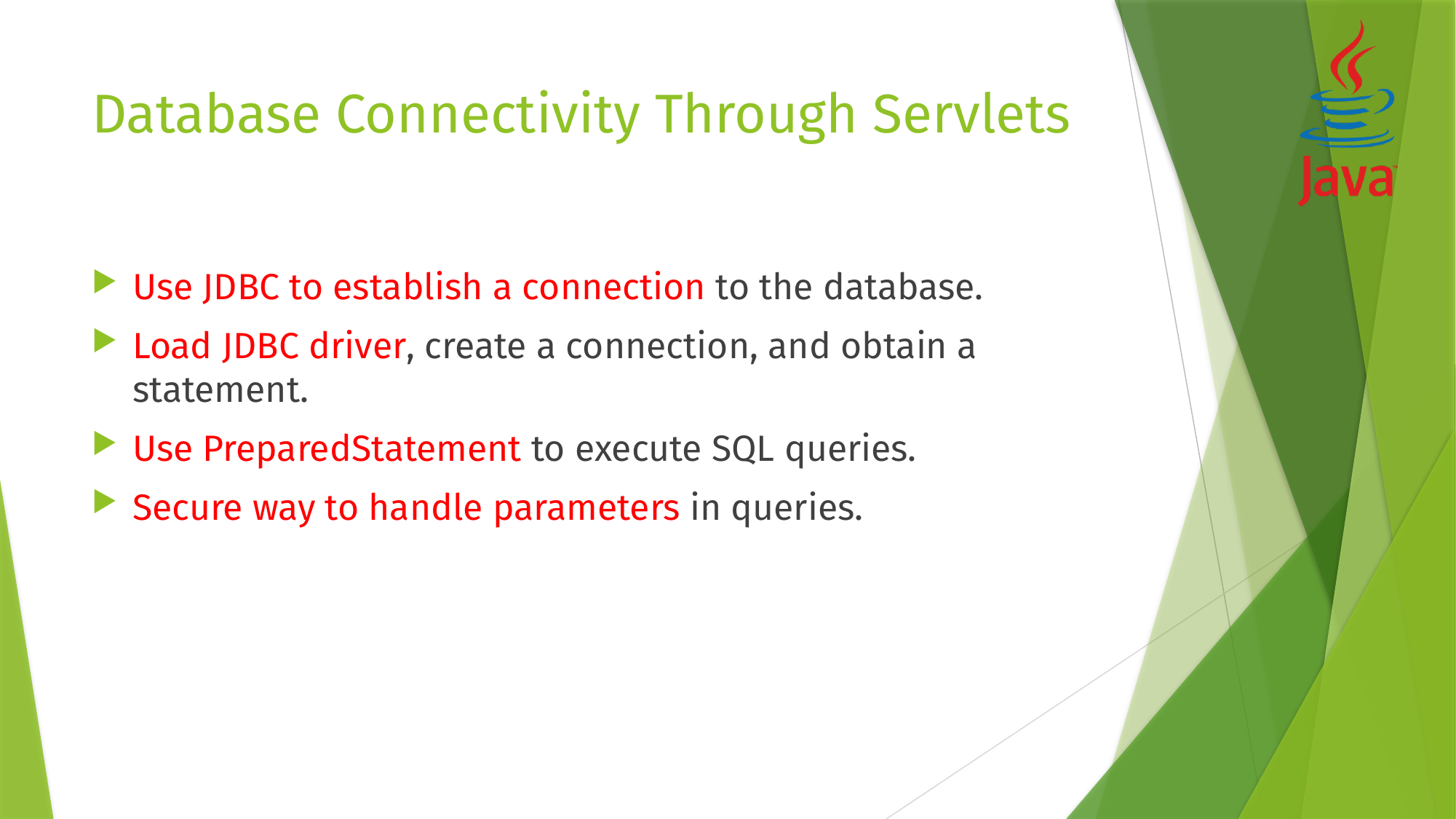

# Database Connectivity Through Servlets
Use JDBC to establish a connection to the database.
Load JDBC driver, create a connection, and obtain a statement.
Use PreparedStatement to execute SQL queries.
Secure way to handle parameters in queries.